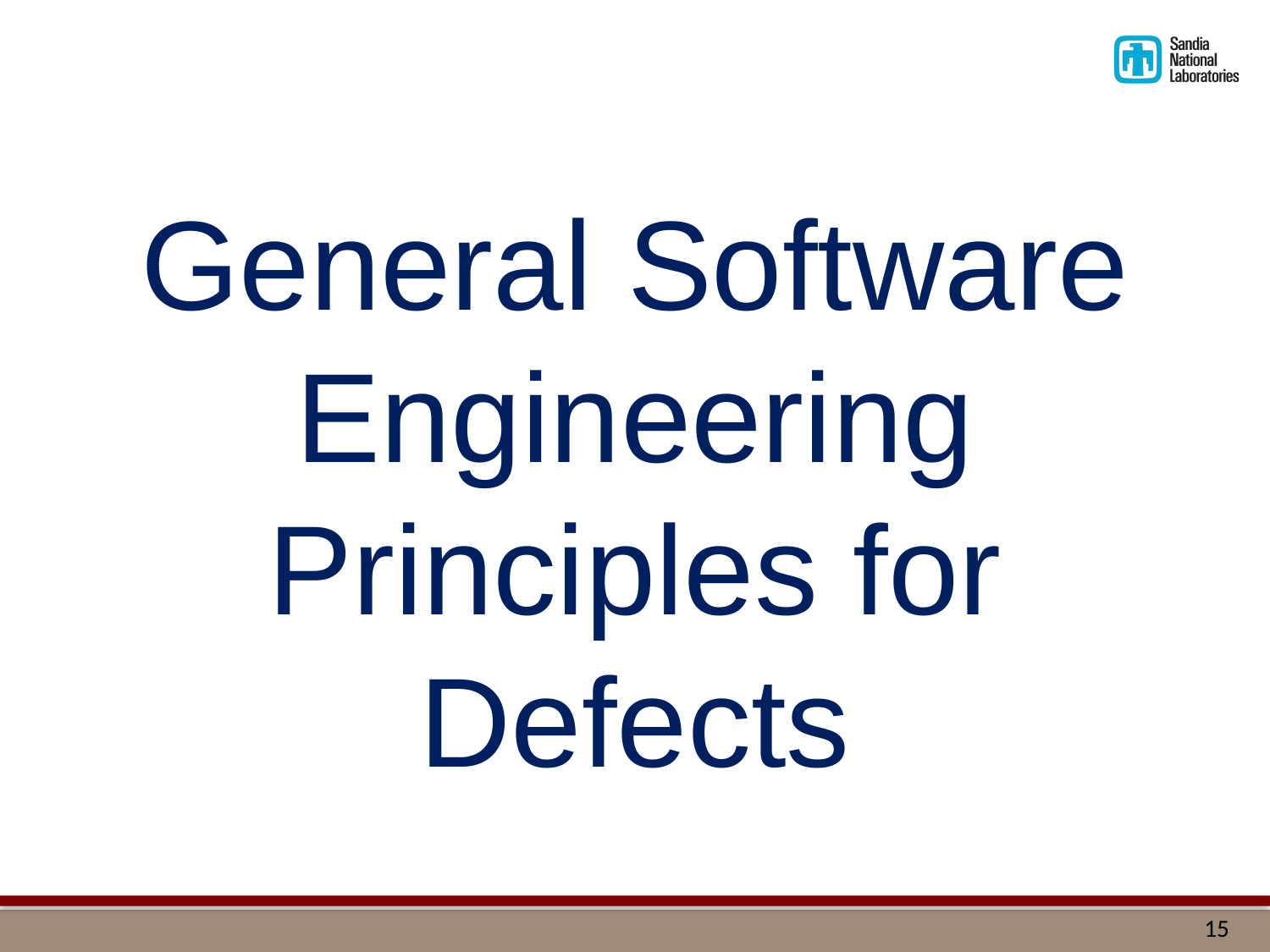

General Software Engineering Principles for Defects
15